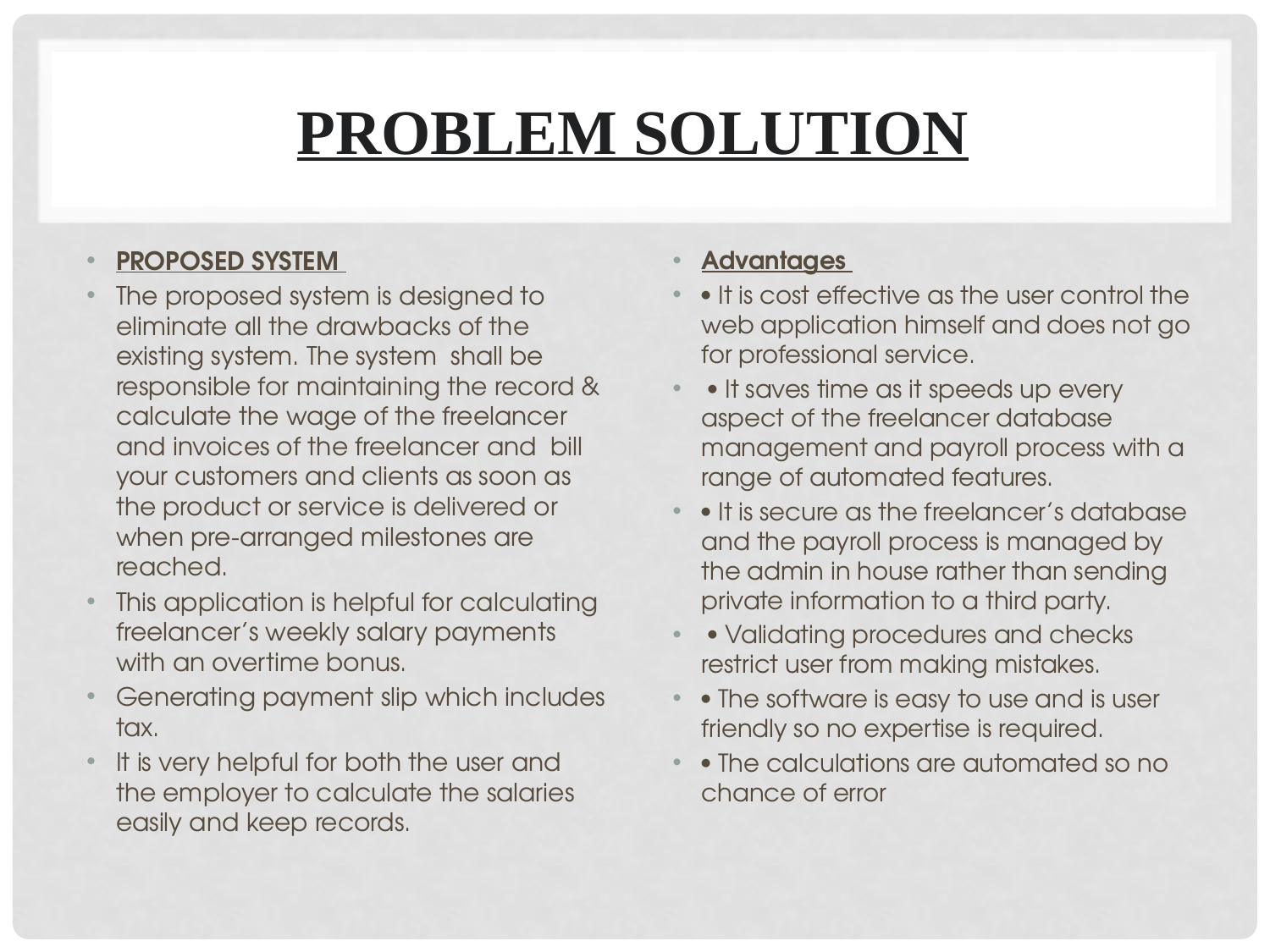

# Problem Solution
PROPOSED SYSTEM
The proposed system is designed to eliminate all the drawbacks of the existing system. The system  shall be responsible for maintaining the record & calculate the wage of the freelancer  and invoices of the freelancer and  bill your customers and clients as soon as the product or service is delivered or when pre-arranged milestones are reached.
This application is helpful for calculating freelancer’s weekly salary payments with an overtime bonus.
Generating payment slip which includes tax.
It is very helpful for both the user and the employer to calculate the salaries easily and keep records.

Advantages
• It is cost effective as the user control the web application himself and does not go for professional service.
 • It saves time as it speeds up every aspect of the freelancer database management and payroll process with a range of automated features.
• It is secure as the freelancer’s database and the payroll process is managed by the admin in house rather than sending private information to a third party.
 • Validating procedures and checks restrict user from making mistakes.
• The software is easy to use and is user friendly so no expertise is required.
• The calculations are automated so no chance of error